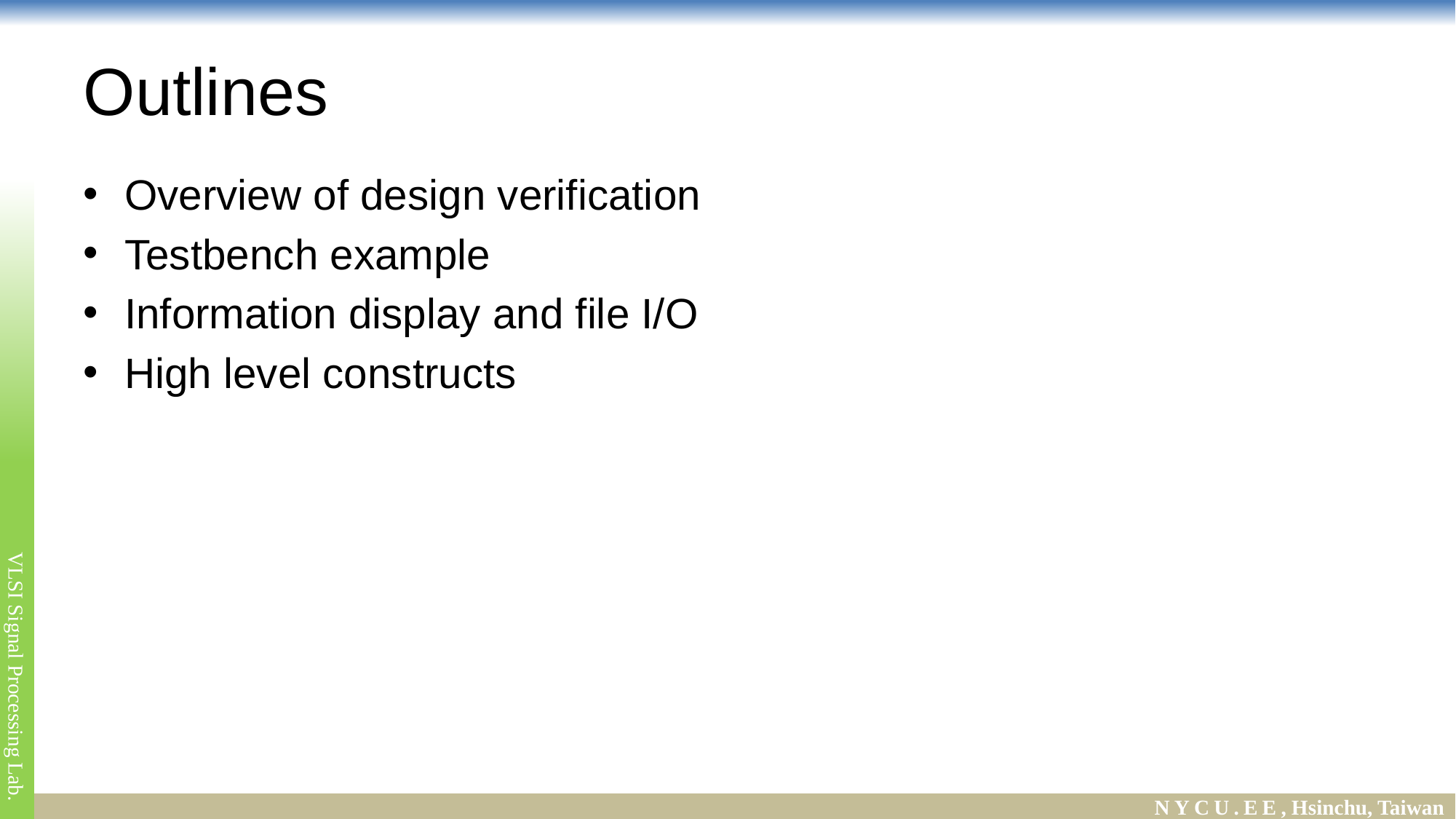

# Outlines
Overview of design verification
Testbench example
Information display and file I/O
High level constructs